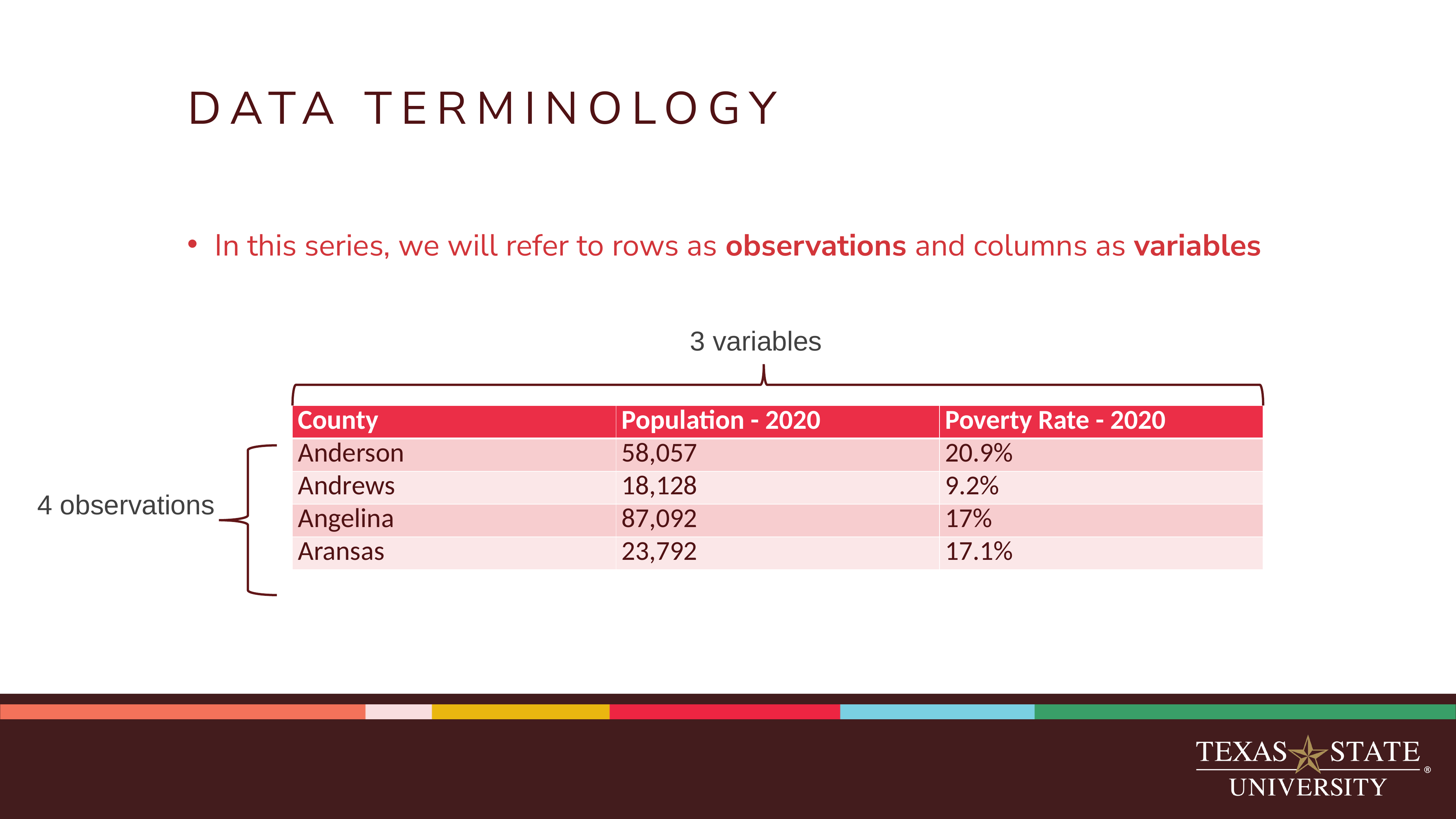

# DATA TERMINOLOGY
In this series, we will refer to rows as observations and columns as variables
3 variables
| County | Population - 2020 | Poverty Rate - 2020 |
| --- | --- | --- |
| Anderson | 58,057 | 20.9% |
| Andrews | 18,128 | 9.2% |
| Angelina | 87,092 | 17% |
| Aransas | 23,792 | 17.1% |

4 observations